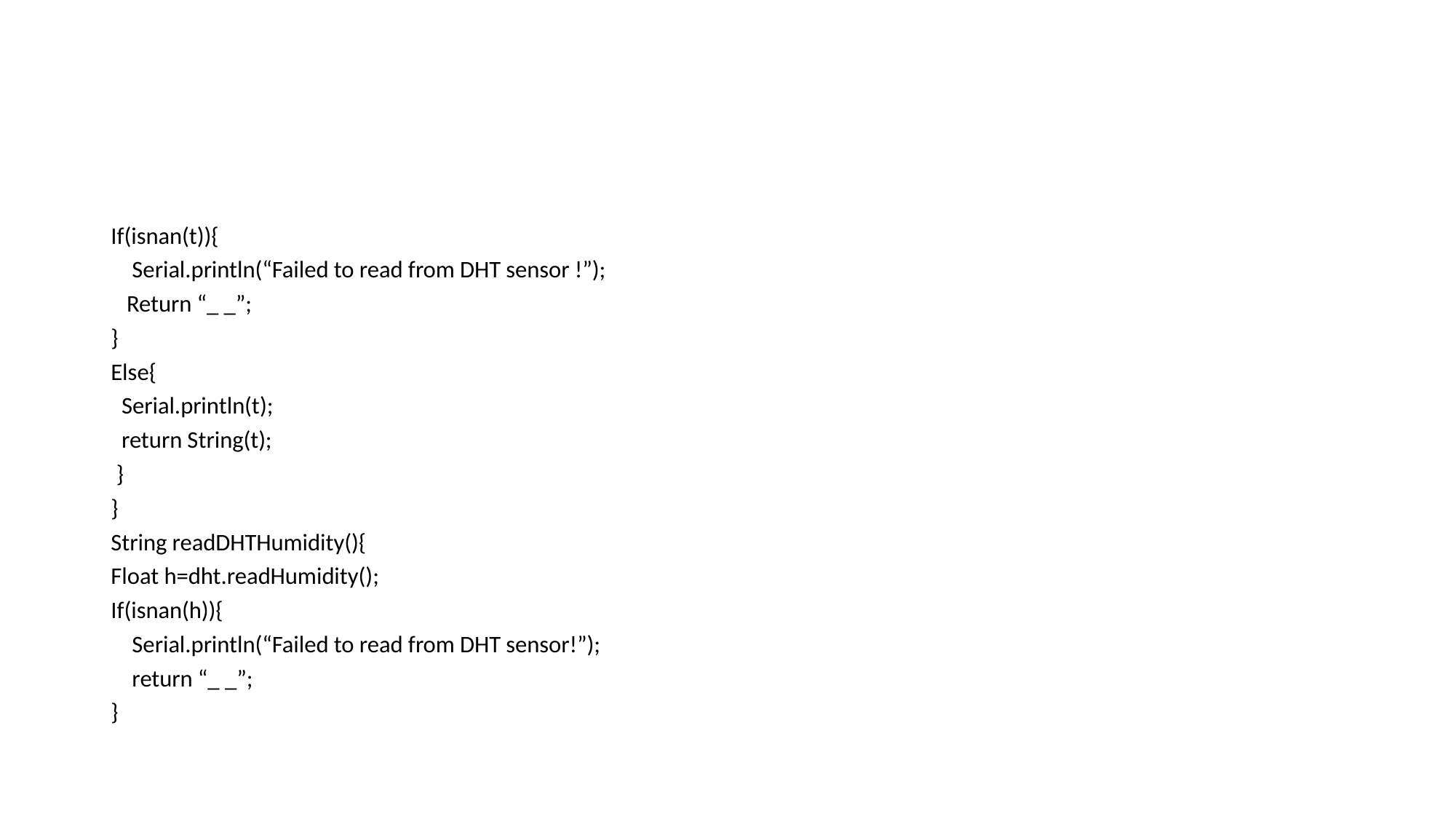

# .
If(isnan(t)){
    Serial.println(“Failed to read from DHT sensor !”);
   Return “_ _”;
}
Else{
  Serial.println(t);
  return String(t);
 }
}
String readDHTHumidity(){
Float h=dht.readHumidity();
If(isnan(h)){
    Serial.println(“Failed to read from DHT sensor!”);
    return “_ _”;
}